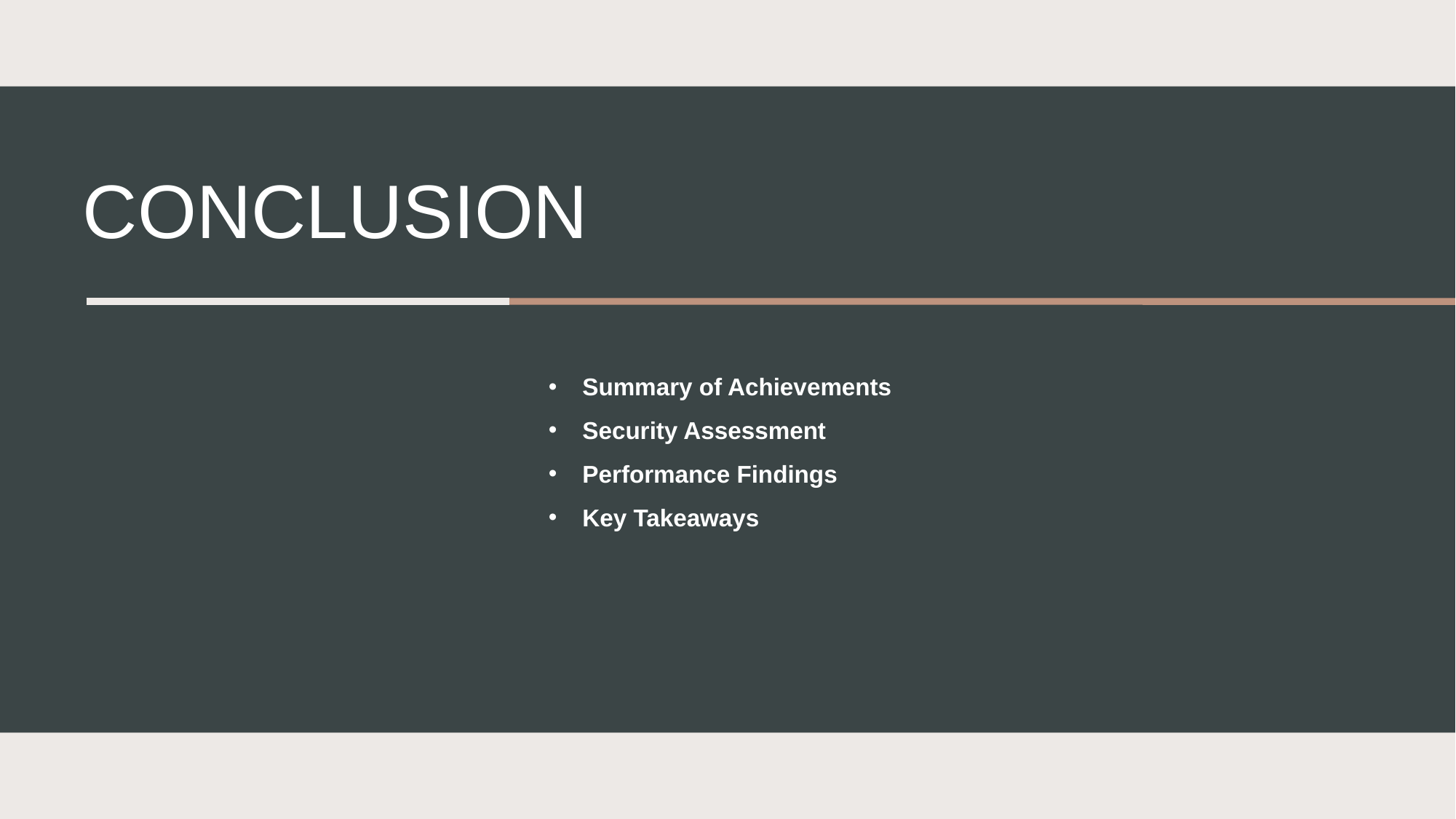

# Conclusion
Summary of Achievements
Security Assessment
Performance Findings
Key Takeaways